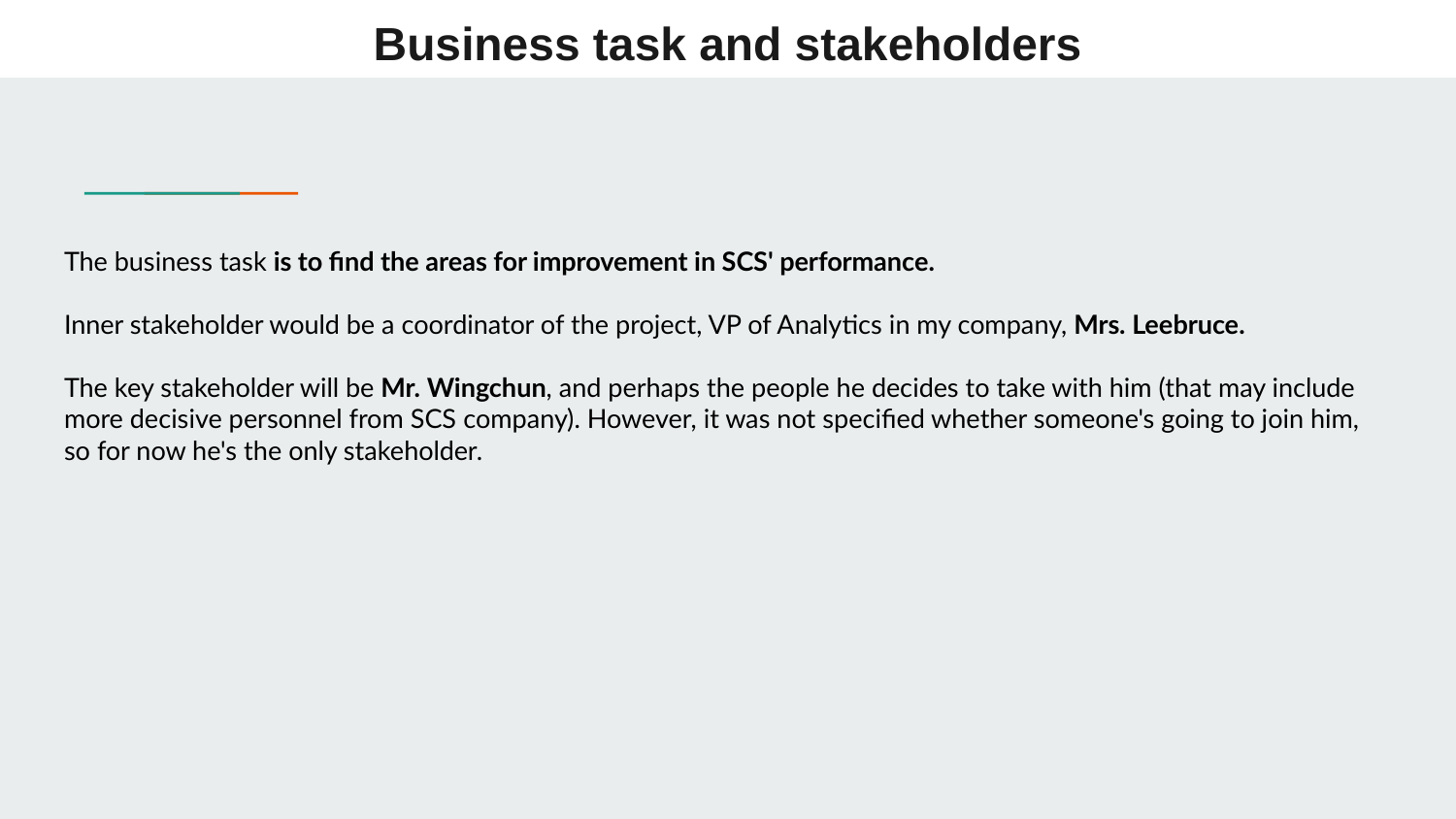

# Business task and stakeholders

The business task is to find the areas for improvement in SCS' performance.

Inner stakeholder would be a coordinator of the project, VP of Analytics in my company, Mrs. Leebruce.

The key stakeholder will be Mr. Wingchun, and perhaps the people he decides to take with him (that may include more decisive personnel from SCS company). However, it was not specified whether someone's going to join him, so for now he's the only stakeholder.